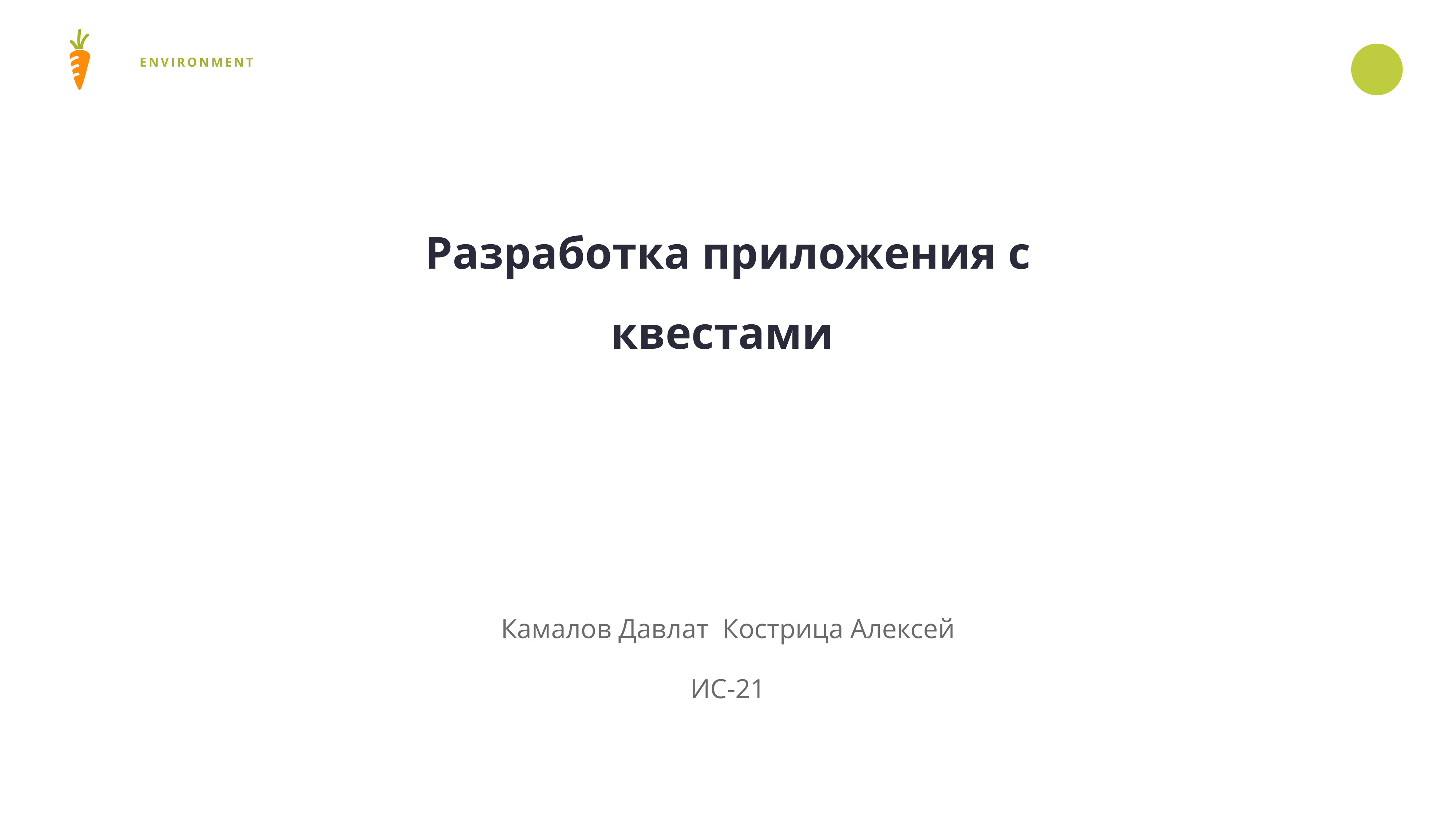

Разработка приложения с квестами
Камалов Давлат  Кострица Алексей
ИС-21